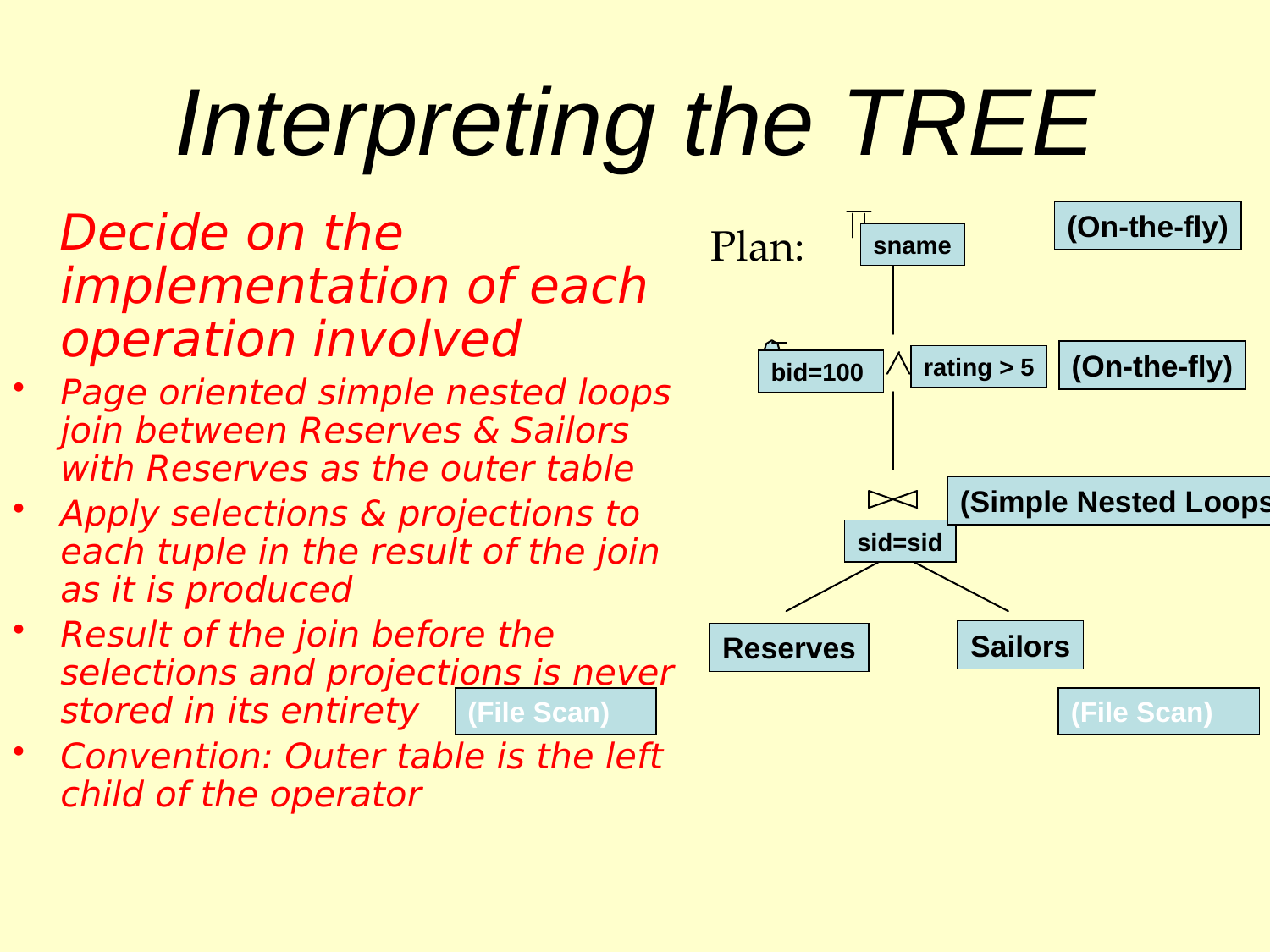

# Interpreting the TREE
   Decide on the implementation of each operation involved
Page oriented simple nested loops join between Reserves & Sailors with Reserves as the outer table
Apply selections & projections to each tuple in the result of the join as it is produced
Result of the join before the selections and projections is never stored in its entirety
Convention: Outer table is the left child of the operator
(On-the-fly)

sname

(On-the-fly)

rating > 5
bid=100

(Simple Nested Loops)

sid=sid

Sailors
Reserves
Plan:
(File Scan)
(File Scan)